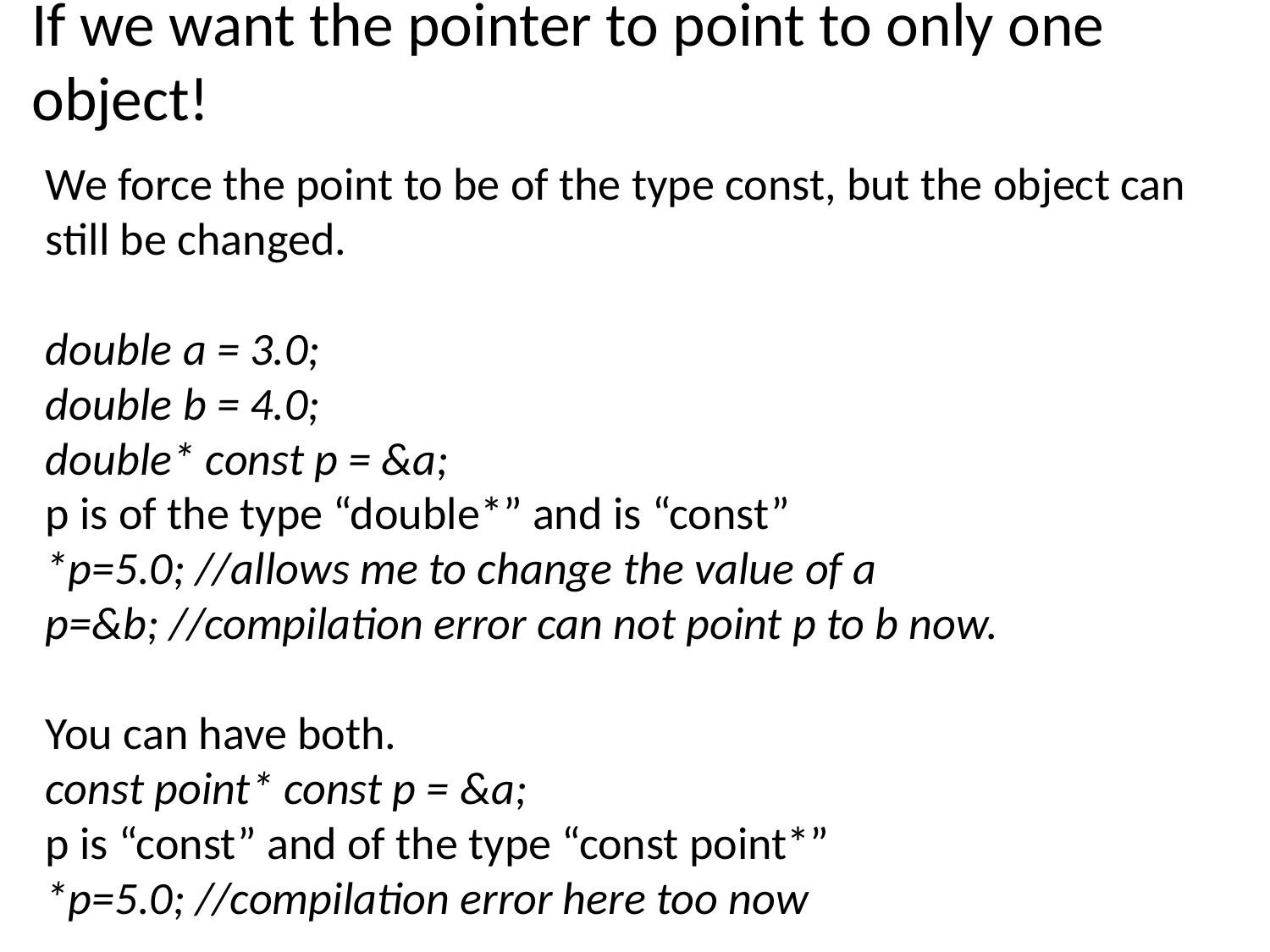

# If we want the pointer to point to only one object!
We force the point to be of the type const, but the object can still be changed.

double a = 3.0;
double b = 4.0;
double* const p = &a;
p is of the type “double*” and is “const”
*p=5.0; //allows me to change the value of a
p=&b; //compilation error can not point p to b now.

You can have both.
const point* const p = &a;
p is “const” and of the type “const point*”
*p=5.0; //compilation error here too now